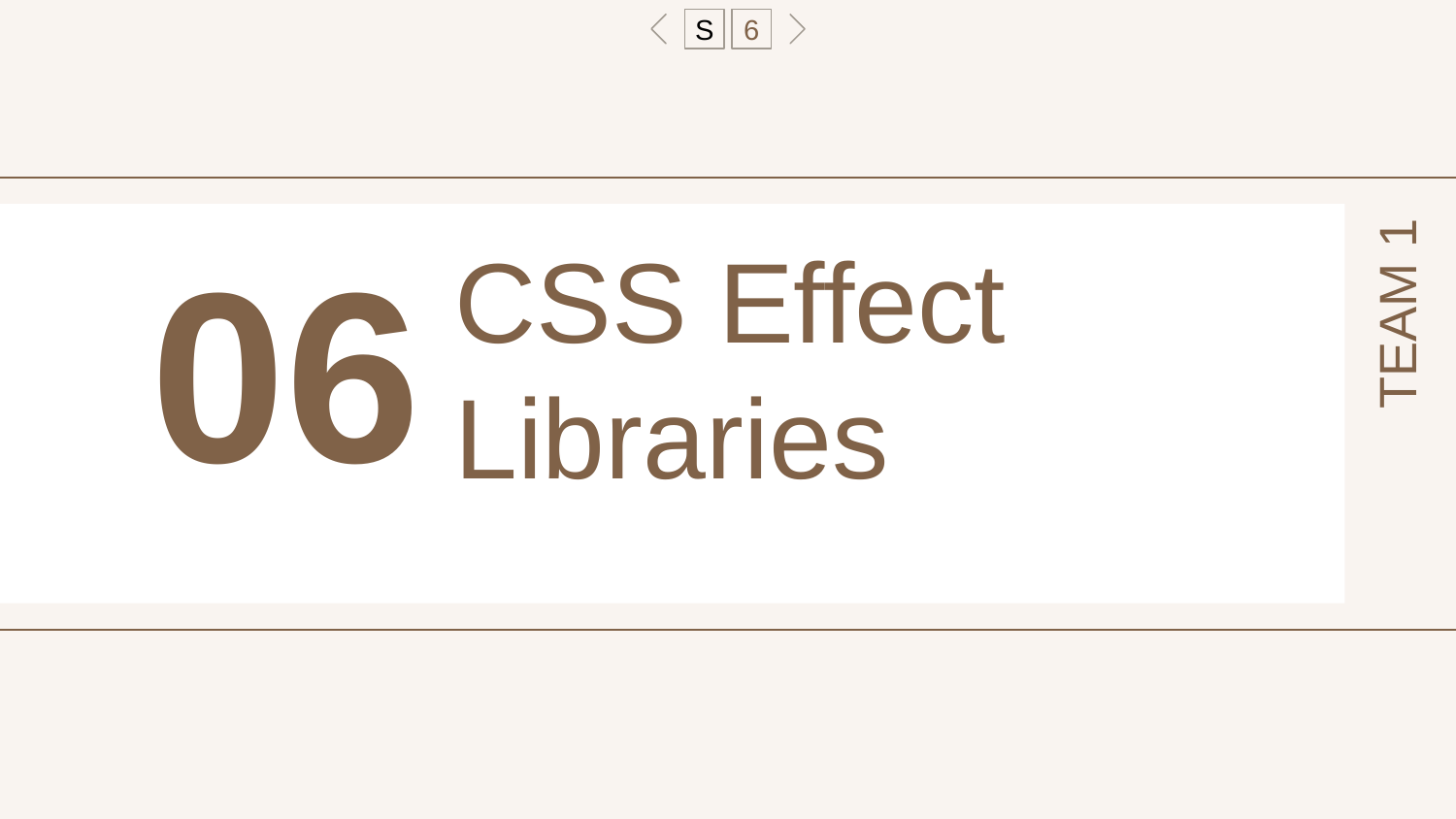

S
6

06
# CSS Effect Libraries
TEAM 1